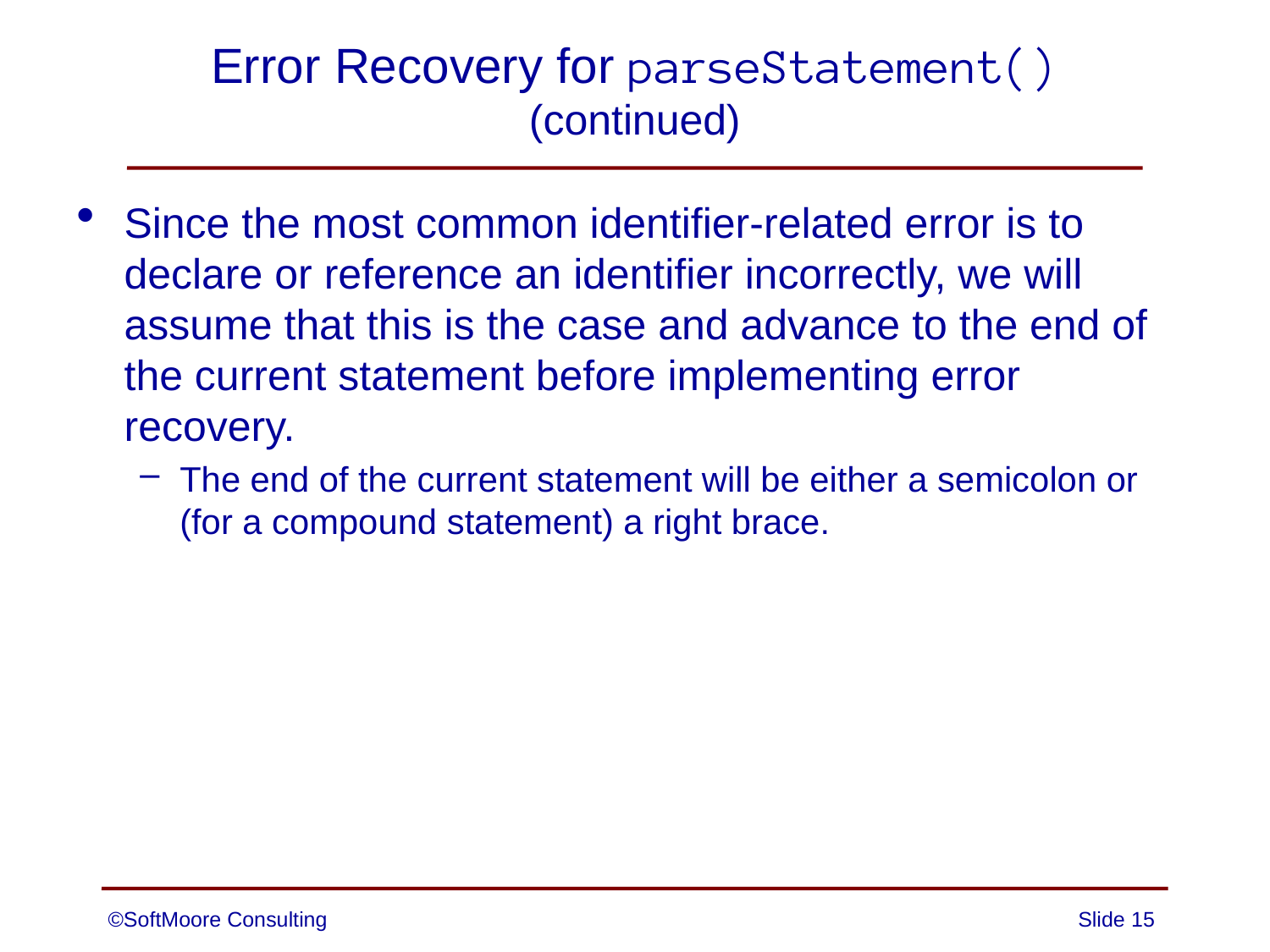

# Error Recovery for parseStatement() (continued)
Since the most common identifier-related error is to declare or reference an identifier incorrectly, we will assume that this is the case and advance to the end of the current statement before implementing error recovery.
The end of the current statement will be either a semicolon or (for a compound statement) a right brace.
©SoftMoore Consulting
Slide 15